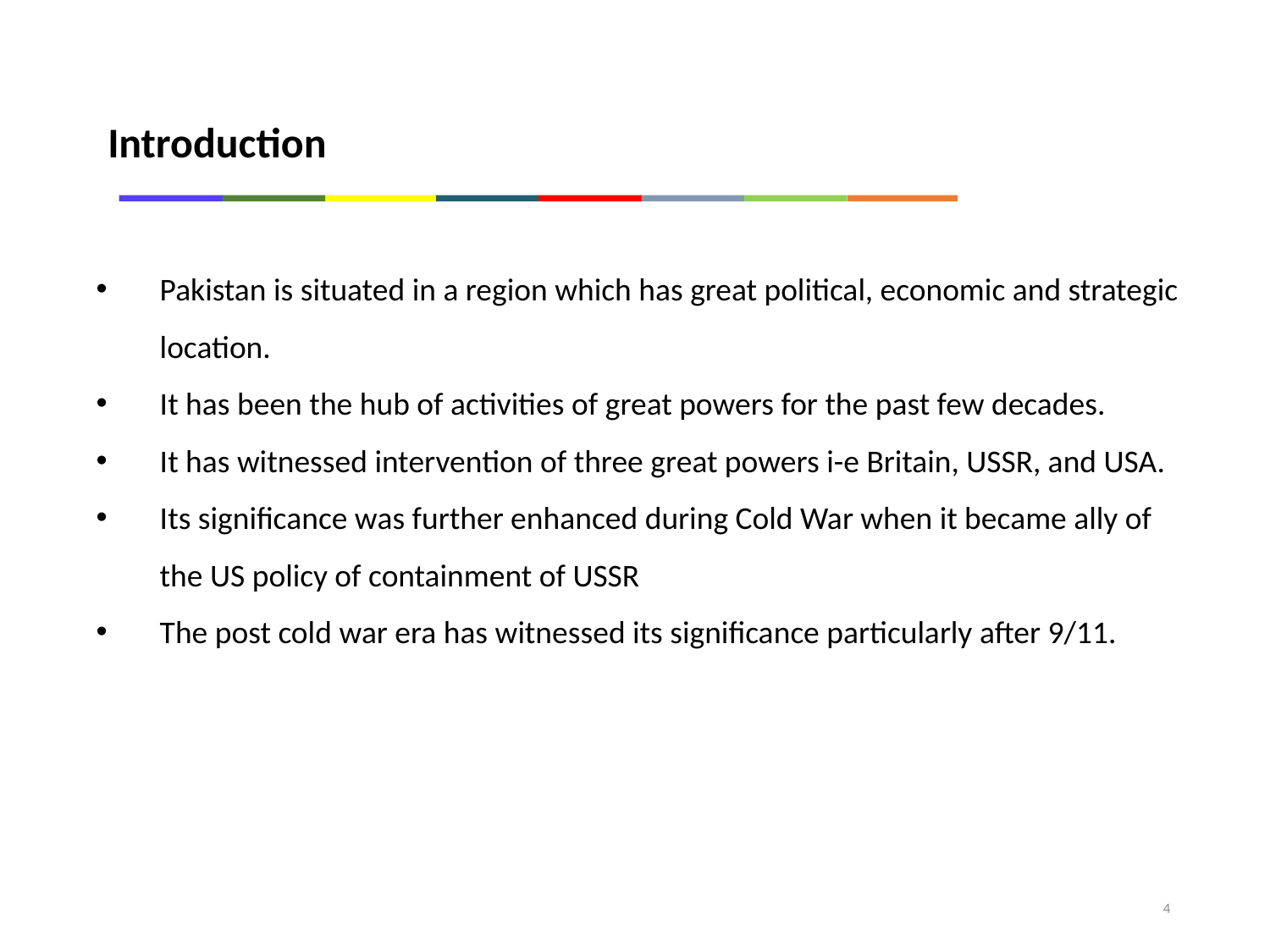

Introduction

Pakistan is situated in a region which has great political, economic and strategic location.
It has been the hub of activities of great powers for the past few decades.
It has witnessed intervention of three great powers i-e Britain, USSR, and USA.
Its significance was further enhanced during Cold War when it became ally of the US policy of containment of USSR
The post cold war era has witnessed its significance particularly after 9/11.
4